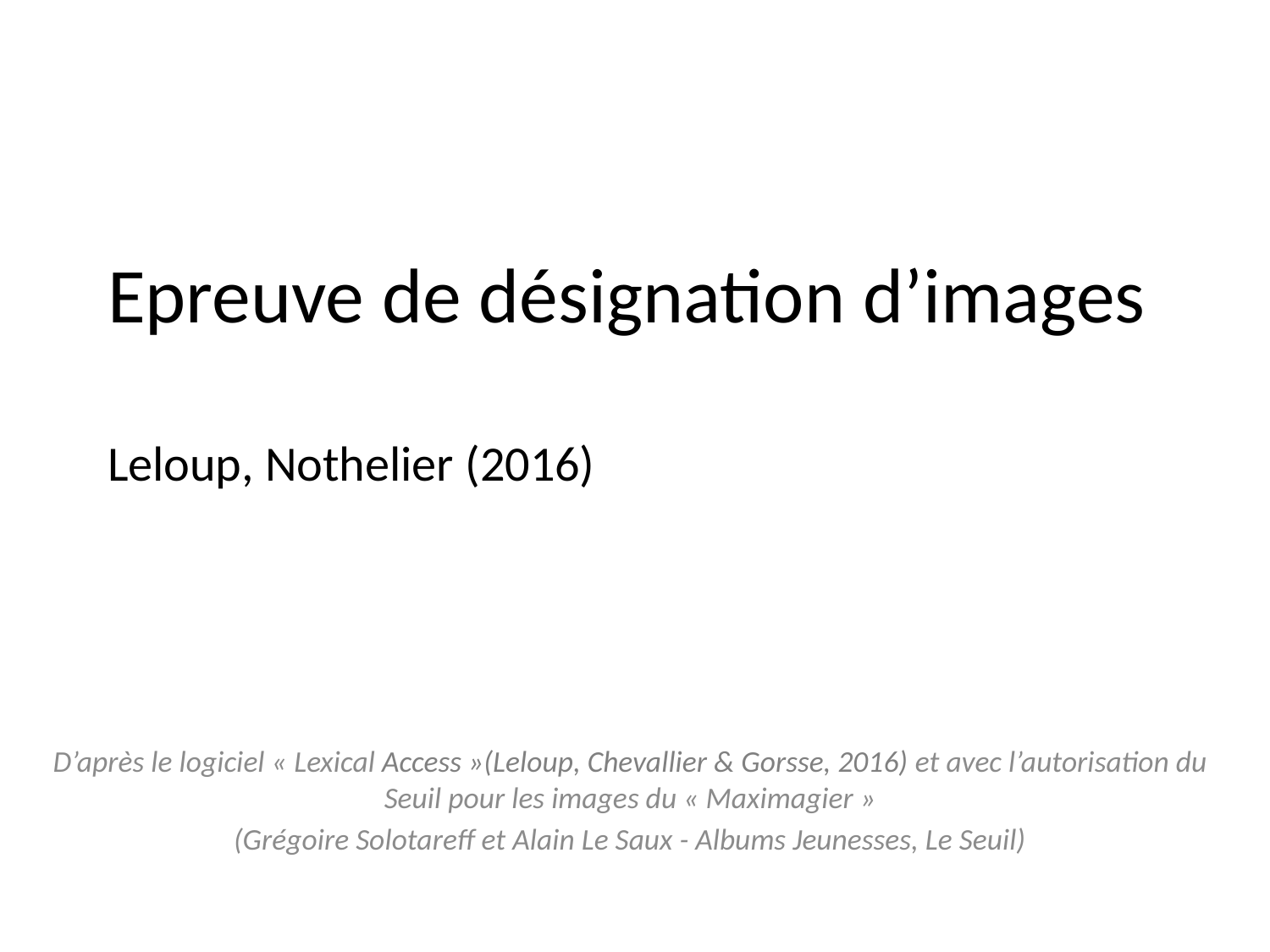

# Epreuve de désignation d’images Leloup, Nothelier (2016)
D’après le logiciel « Lexical Access »(Leloup, Chevallier & Gorsse, 2016) et avec l’autorisation du Seuil pour les images du « Maximagier »
(Grégoire Solotareff et Alain Le Saux - Albums Jeunesses, Le Seuil)